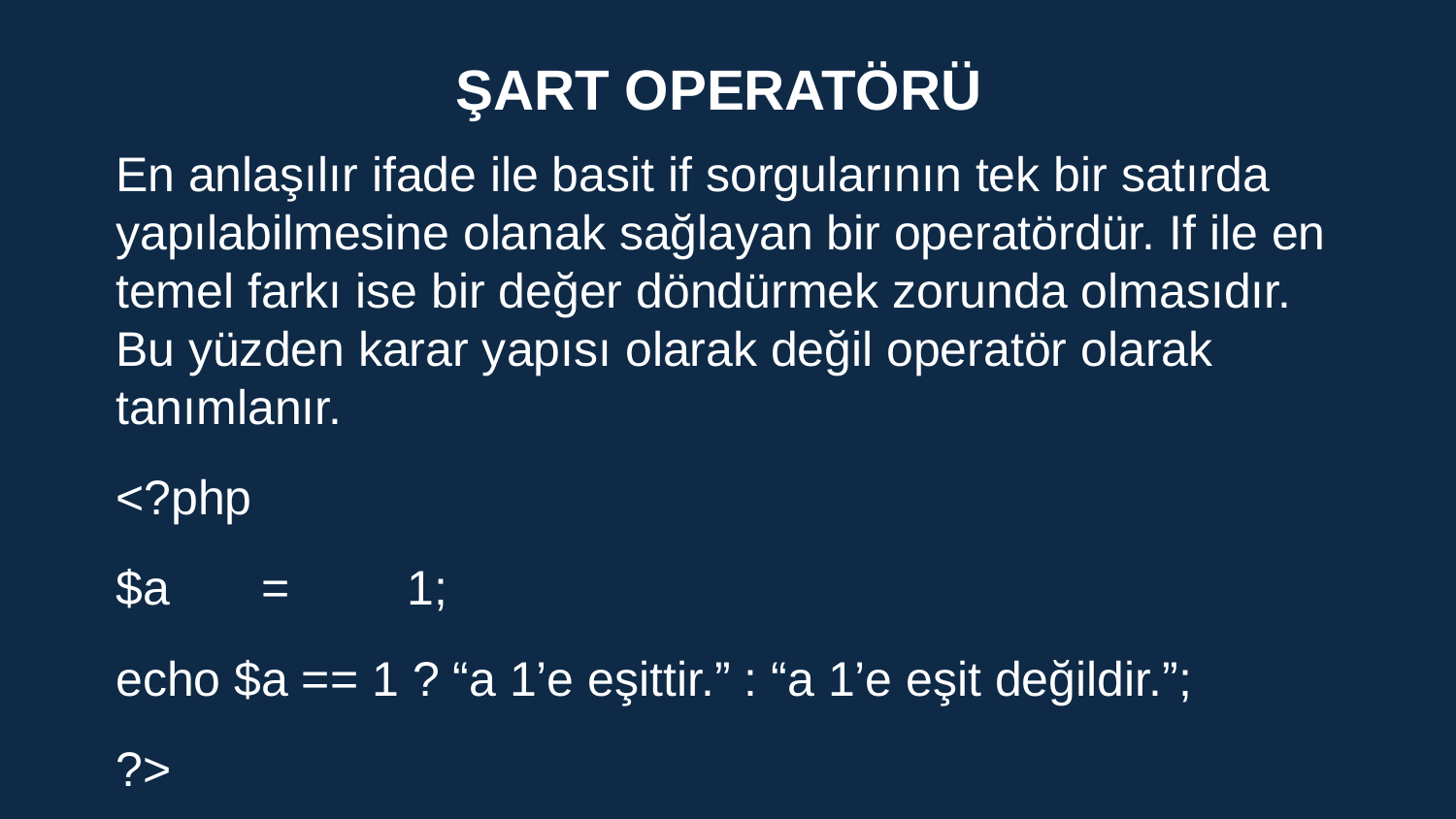

ŞART OPERATÖRÜ
En anlaşılır ifade ile basit if sorgularının tek bir satırda yapılabilmesine olanak sağlayan bir operatördür. If ile en temel farkı ise bir değer döndürmek zorunda olmasıdır. Bu yüzden karar yapısı olarak değil operatör olarak tanımlanır.
<?php
$a 	=	1;
echo $a == 1 ? “a 1’e eşittir.” : “a 1’e eşit değildir.”;
?>